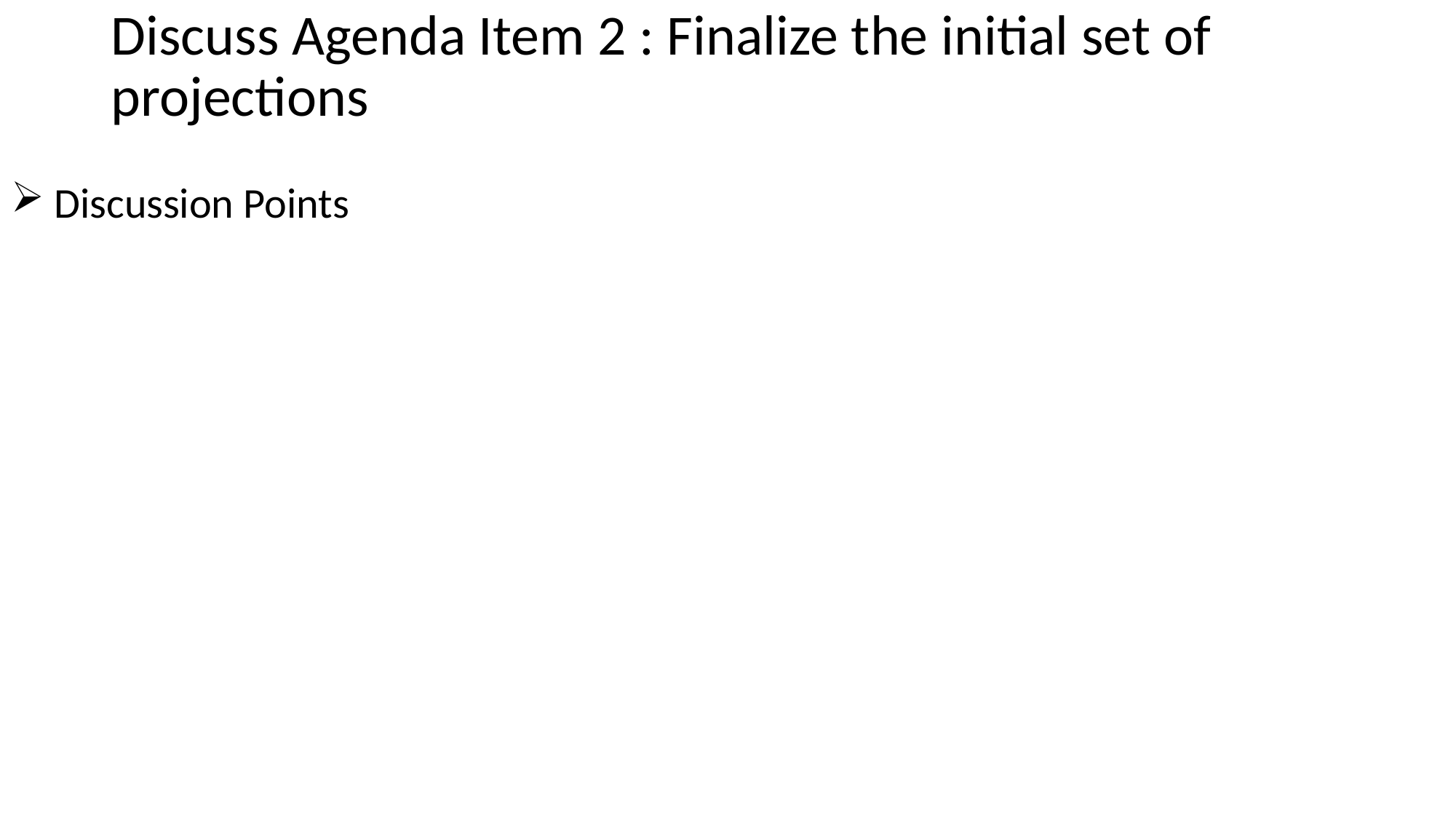

# Discuss Agenda Item 2 : Finalize the initial set of projections
 Discussion Points